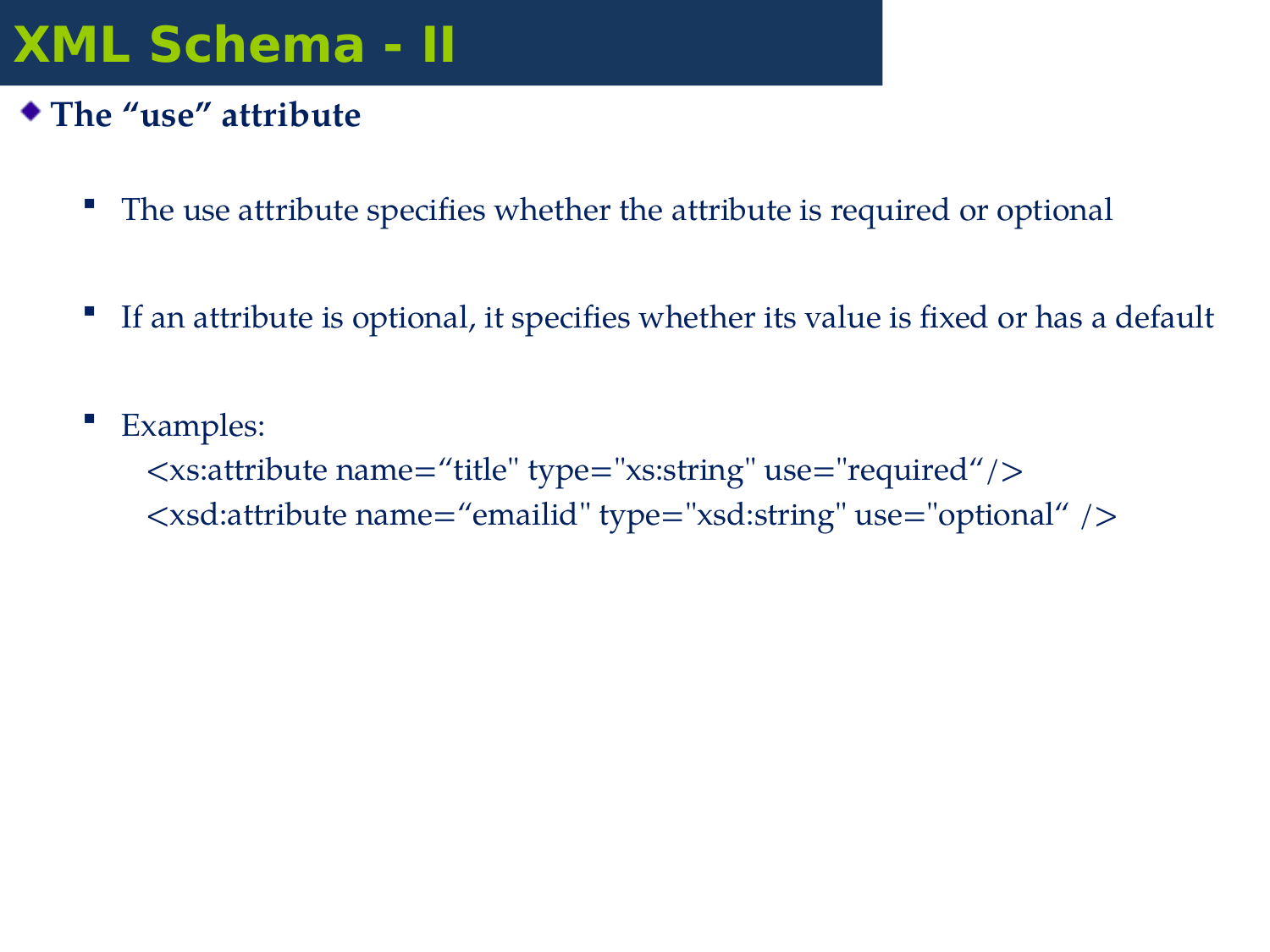

# XML Schema - II
The “use” attribute

The use attribute specifies whether the attribute is required or optional

If an attribute is optional, it specifies whether its value is fixed or has a default

Examples:
<xs:attribute name=“title" type="xs:string" use="required“/>
<xsd:attribute name=“emailid" type="xsd:string" use="optional“ />